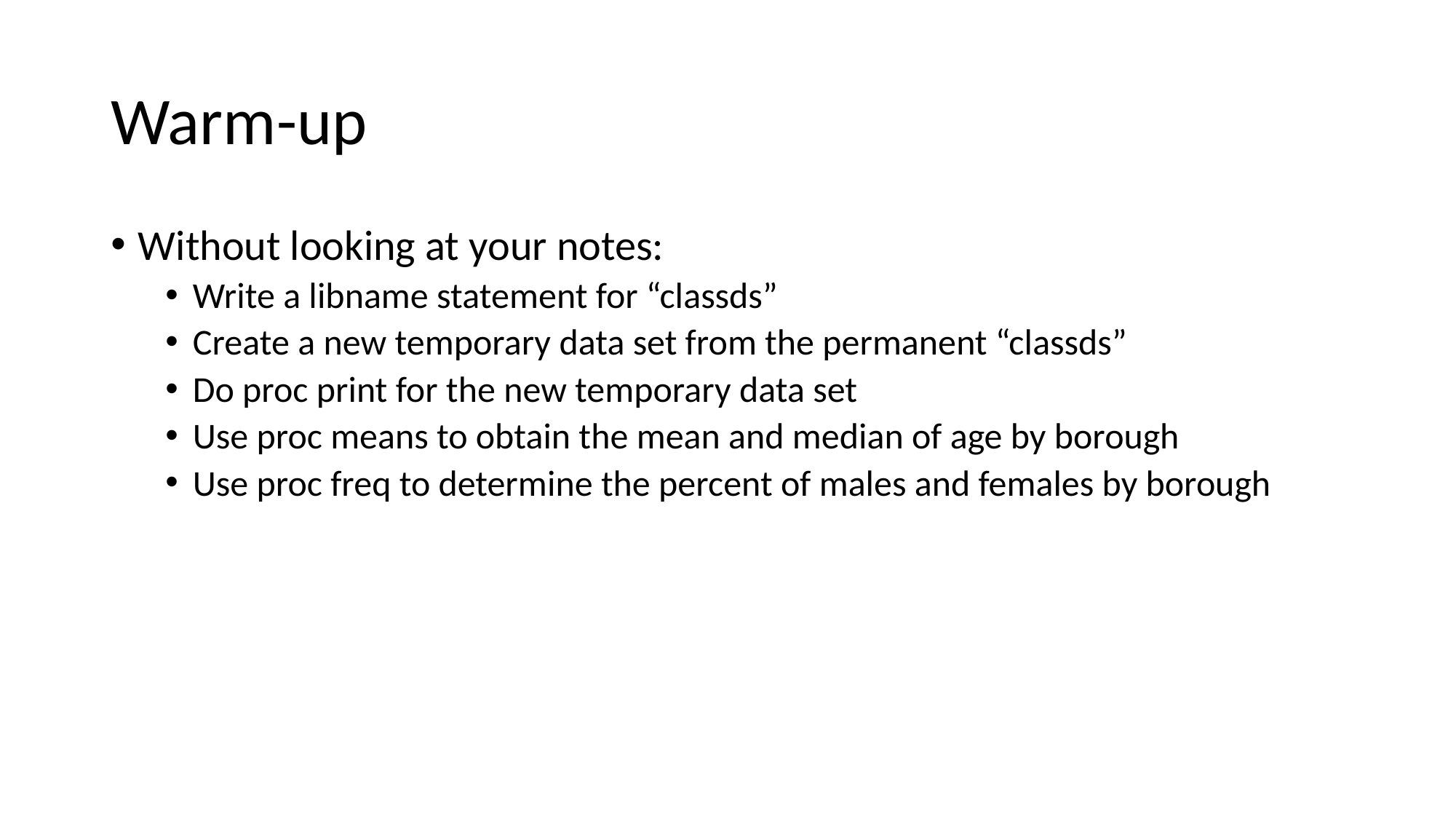

# Warm-up
Without looking at your notes:
Write a libname statement for “classds”
Create a new temporary data set from the permanent “classds”
Do proc print for the new temporary data set
Use proc means to obtain the mean and median of age by borough
Use proc freq to determine the percent of males and females by borough